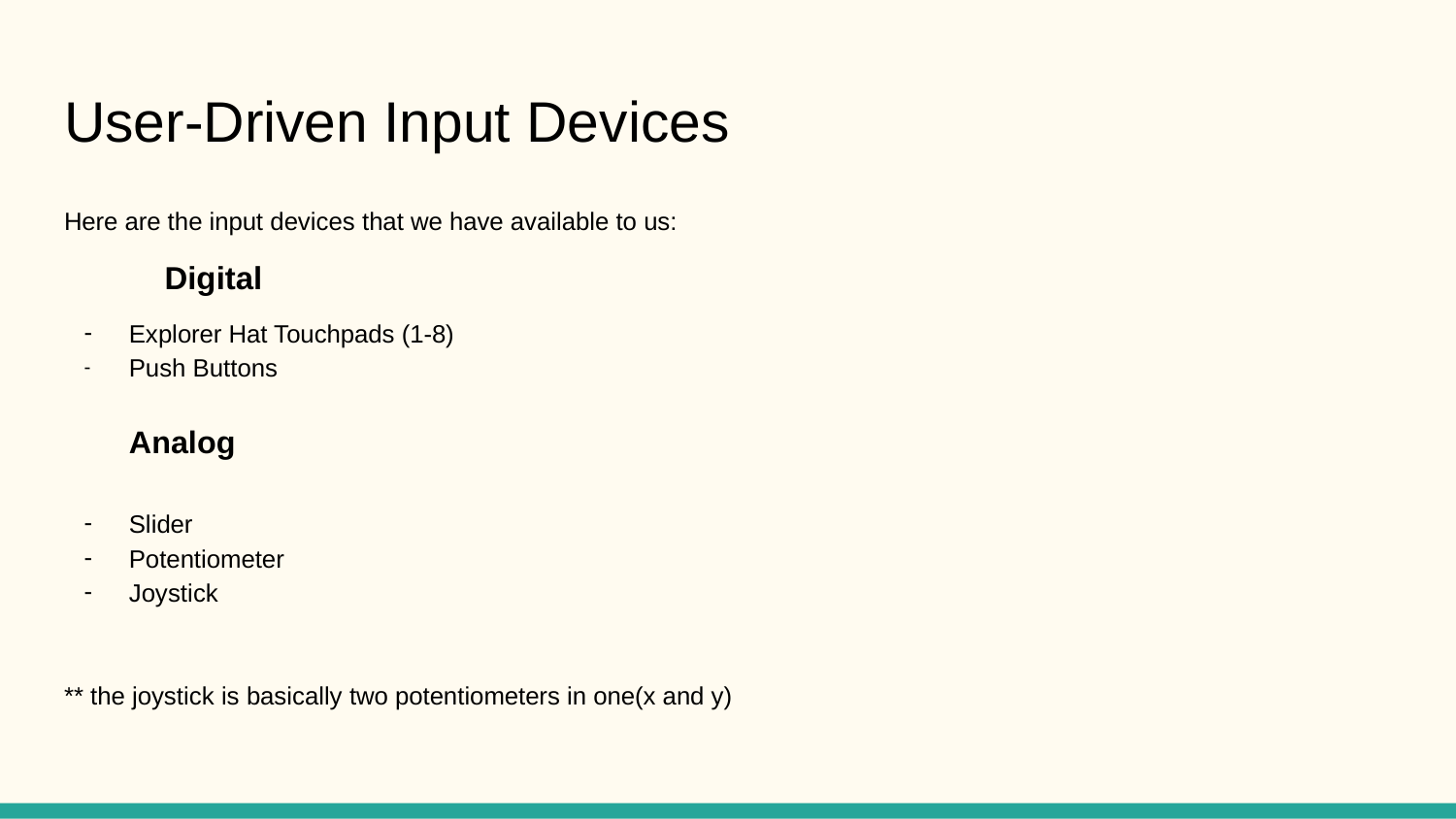

# User-Driven Input Devices
Here are the input devices that we have available to us:
 	Digital
Explorer Hat Touchpads (1-8)
Push Buttons
Analog
Slider
Potentiometer
Joystick

** the joystick is basically two potentiometers in one(x and y)